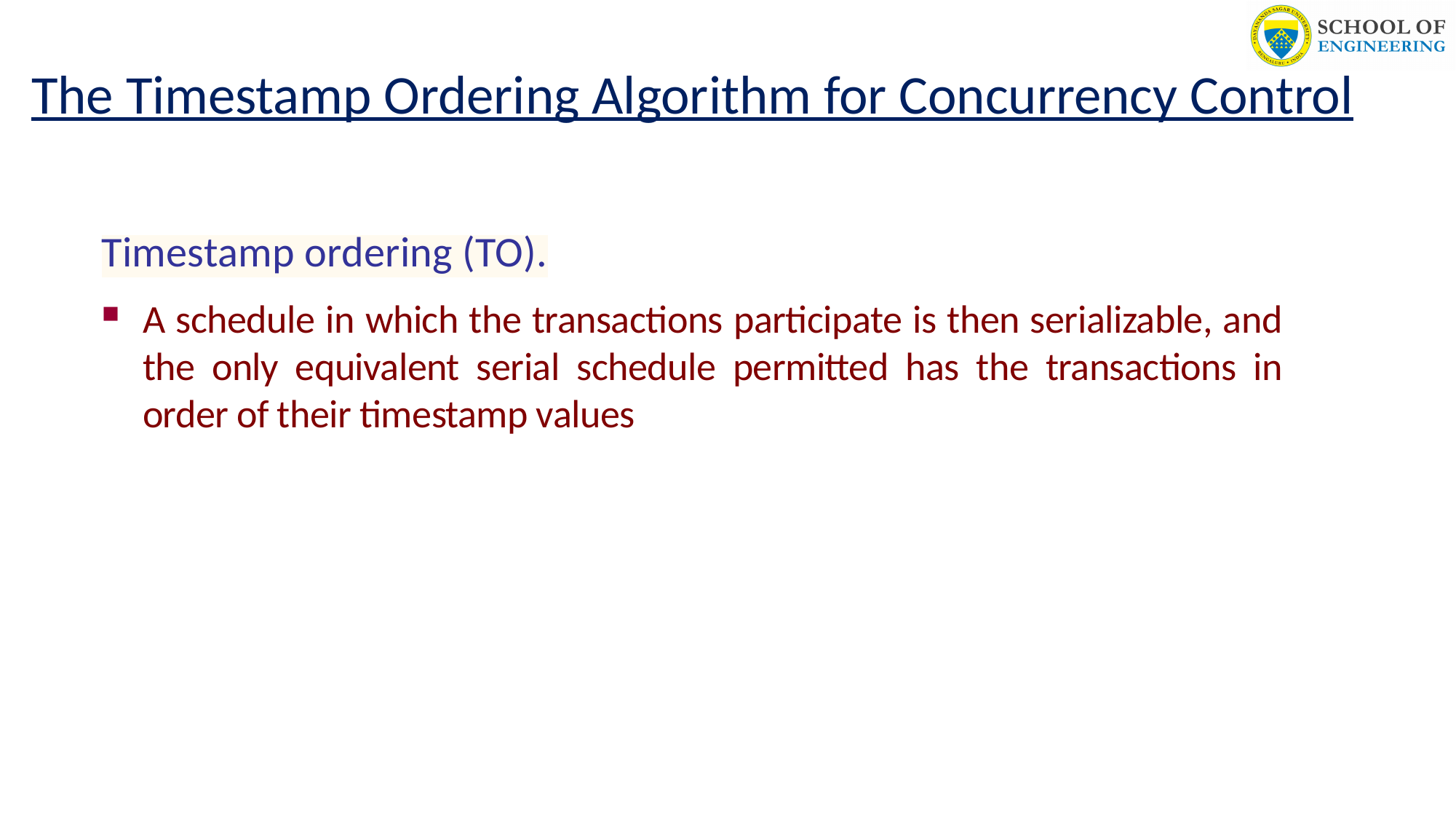

# The Timestamp Ordering Algorithm for Concurrency Control
Timestamp ordering (TO).
A schedule in which the transactions participate is then serializable, and the only equivalent serial schedule permitted has the transactions in order of their timestamp values